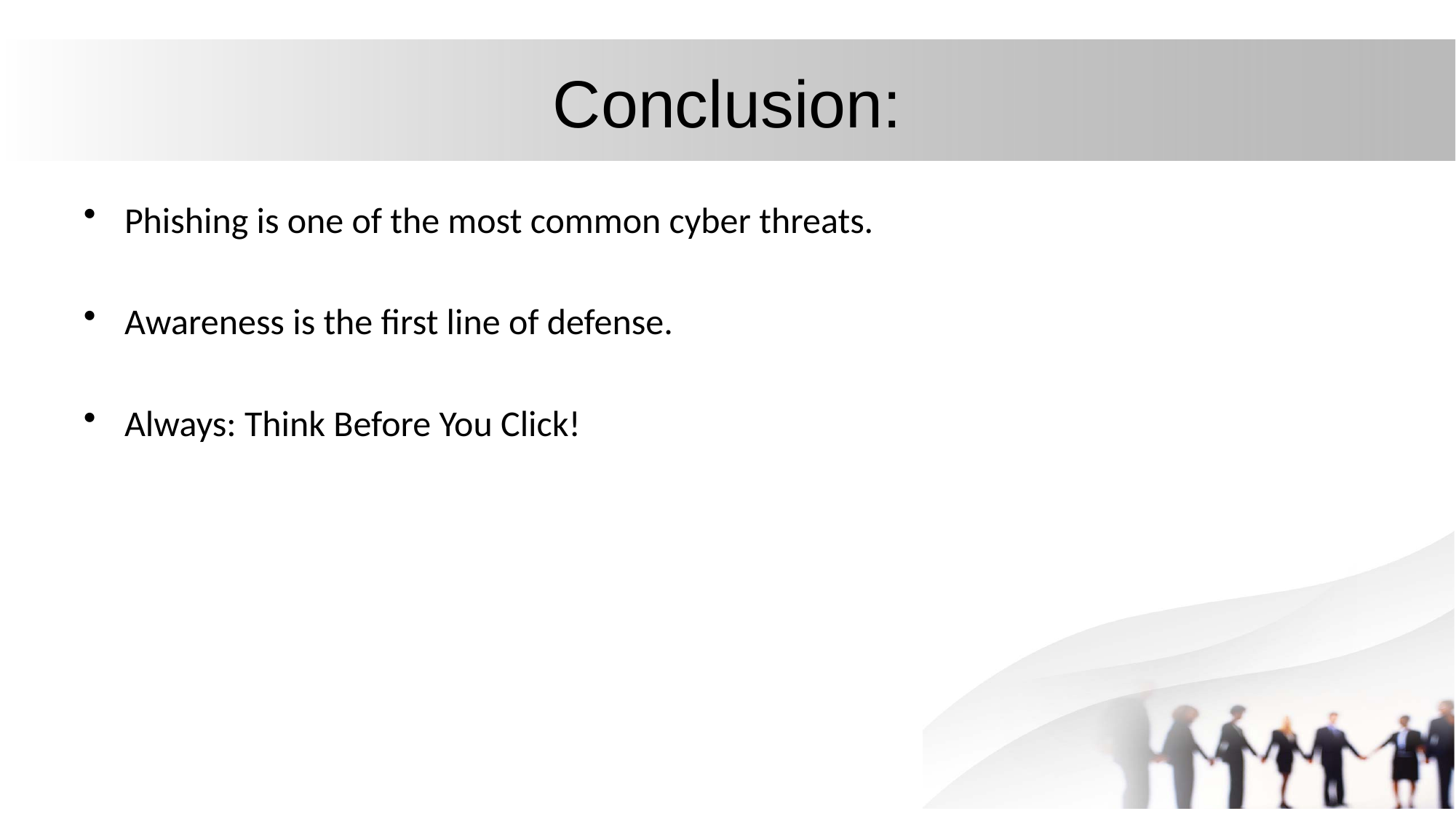

# Conclusion:
Phishing is one of the most common cyber threats.

Awareness is the first line of defense.

Always: Think Before You Click!